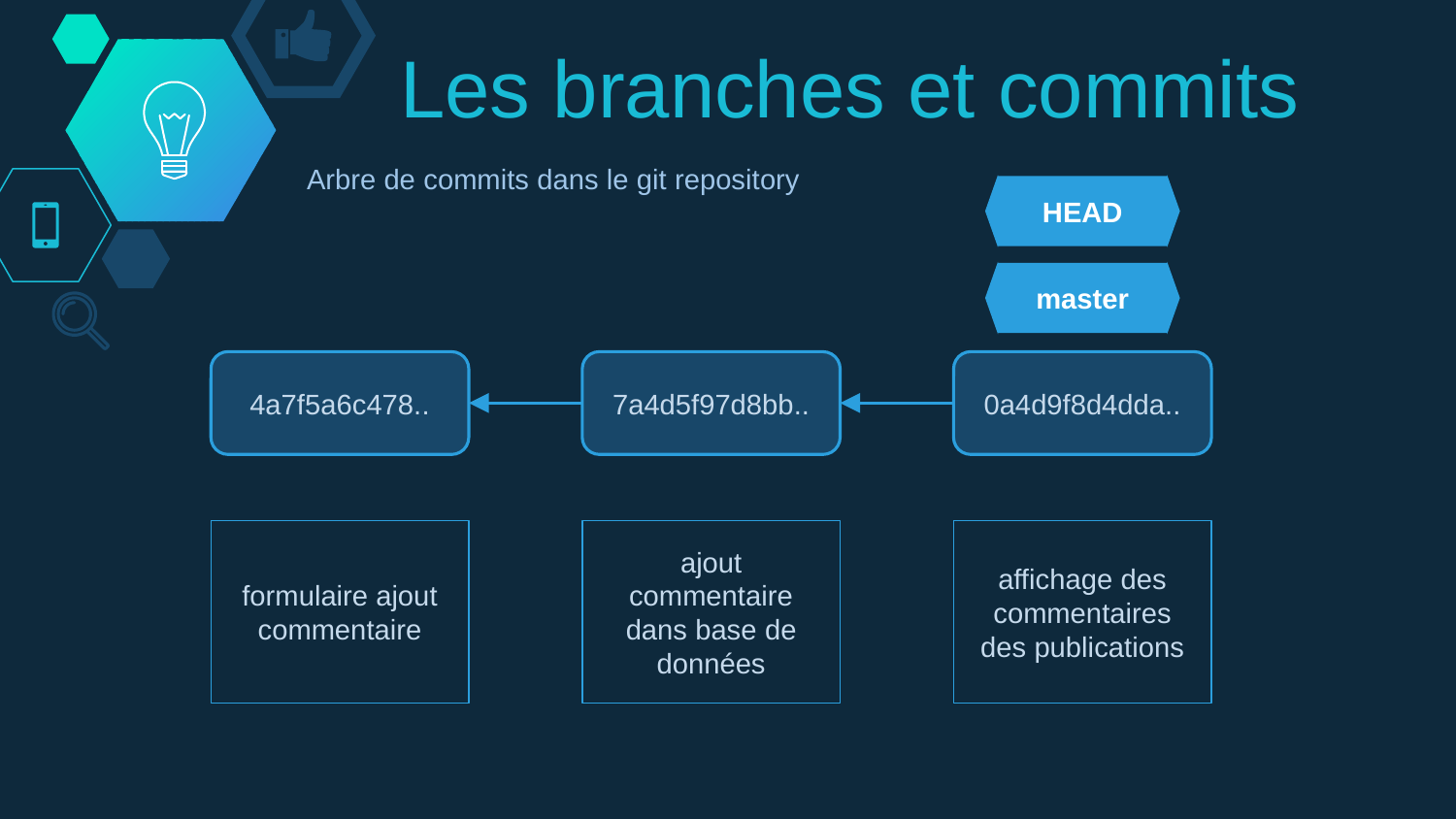

# Les branches et commits
Arbre de commits dans le git repository
HEAD
master
4a7f5a6c478..
7a4d5f97d8bb..
0a4d9f8d4dda..
formulaire ajout commentaire
ajout commentaire dans base de données
affichage des commentaires des publications